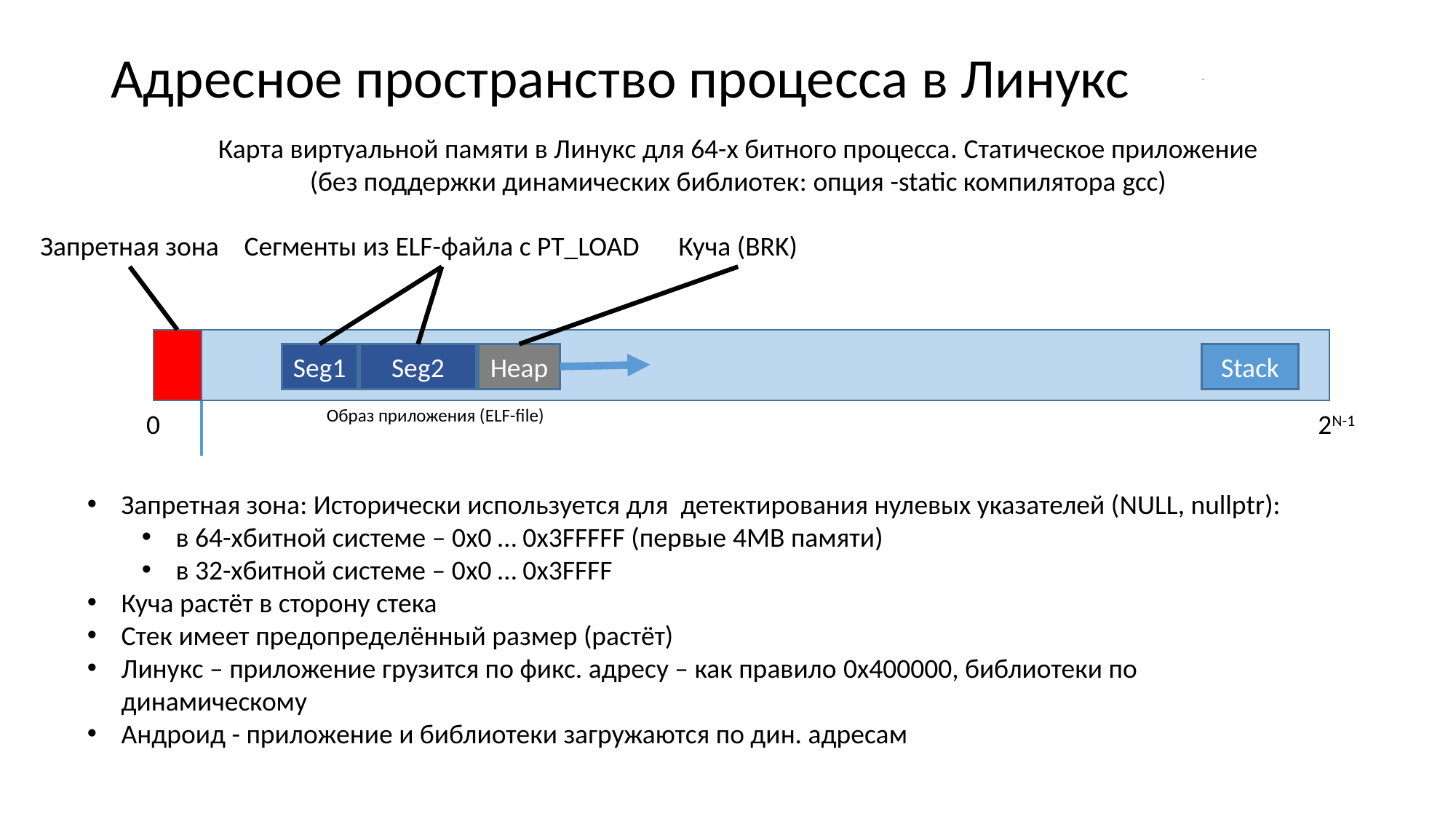

# Адресное пространство процесса в Линукс
Карта виртуальной памяти в Линукс для 64-х битного процесса. Статическое приложение
(без поддержки динамических библиотек: опция -static компилятора gcc)
Запретная зона
Сегменты из ELF-файла с PT_LOAD
Куча (BRK)

Heap
Stack
Seg1
Seg2
Образ приложения (ELF-file)
0
2N-1
Запретная зона: Исторически используется для  детектирования нулевых указателей (NULL, nullptr):
в 64-хбитной системе – 0x0 … 0x3FFFFF (первые 4MB памяти)
в 32-хбитной системе – 0x0 … 0x3FFFF
Куча растёт в сторону стека
Стек имеет предопределённый размер (растёт)
Линукс – приложение грузится по фикс. адресу – как правило 0x400000, библиотеки по динамическому
Андроид - приложение и библиотеки загружаются по дин. адресам